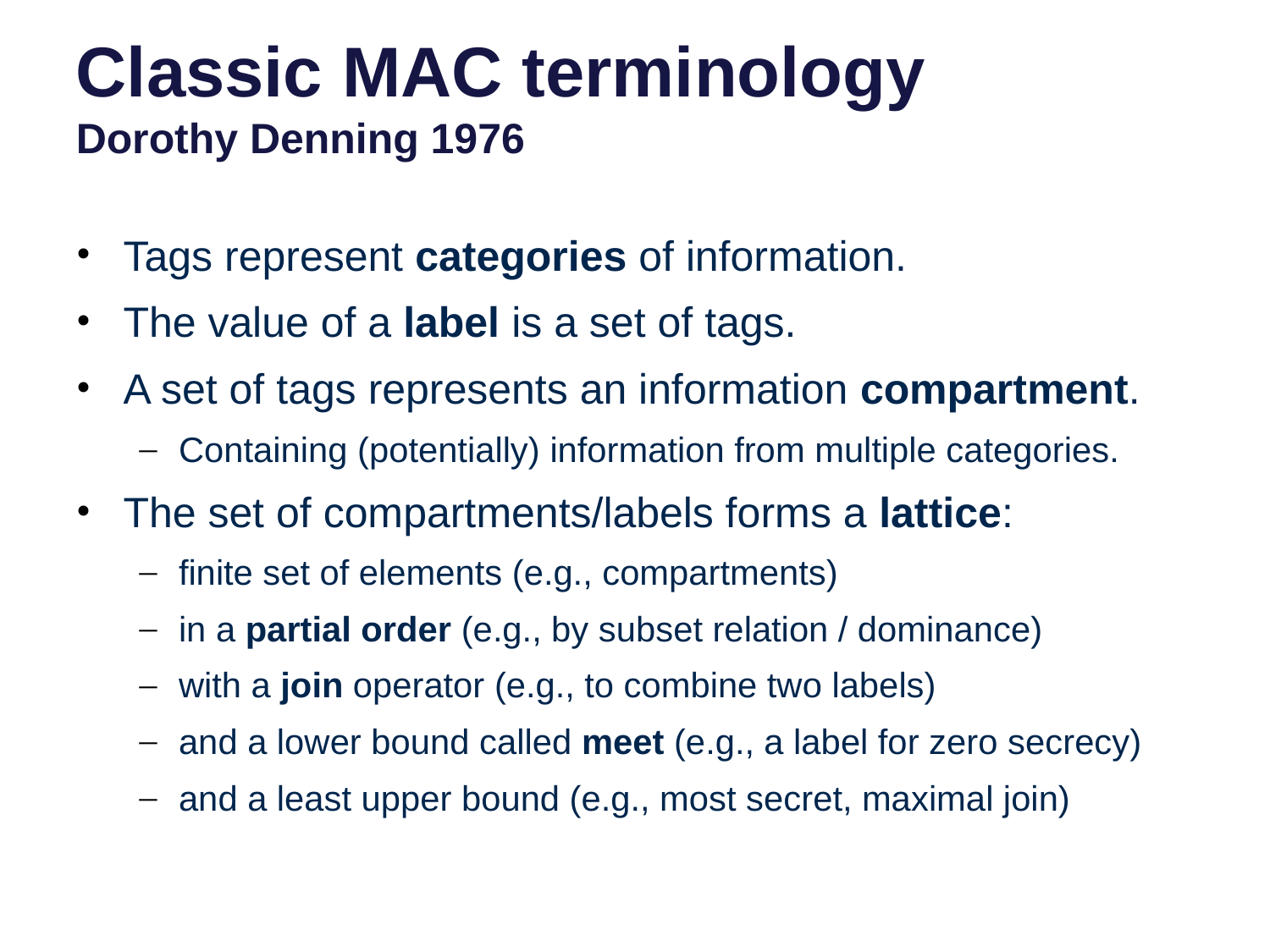

# Classic MAC terminology Dorothy Denning 1976
Tags represent categories of information.
The value of a label is a set of tags.
A set of tags represents an information compartment.
Containing (potentially) information from multiple categories.
The set of compartments/labels forms a lattice:
finite set of elements (e.g., compartments)
in a partial order (e.g., by subset relation / dominance)
with a join operator (e.g., to combine two labels)
and a lower bound called meet (e.g., a label for zero secrecy)
and a least upper bound (e.g., most secret, maximal join)